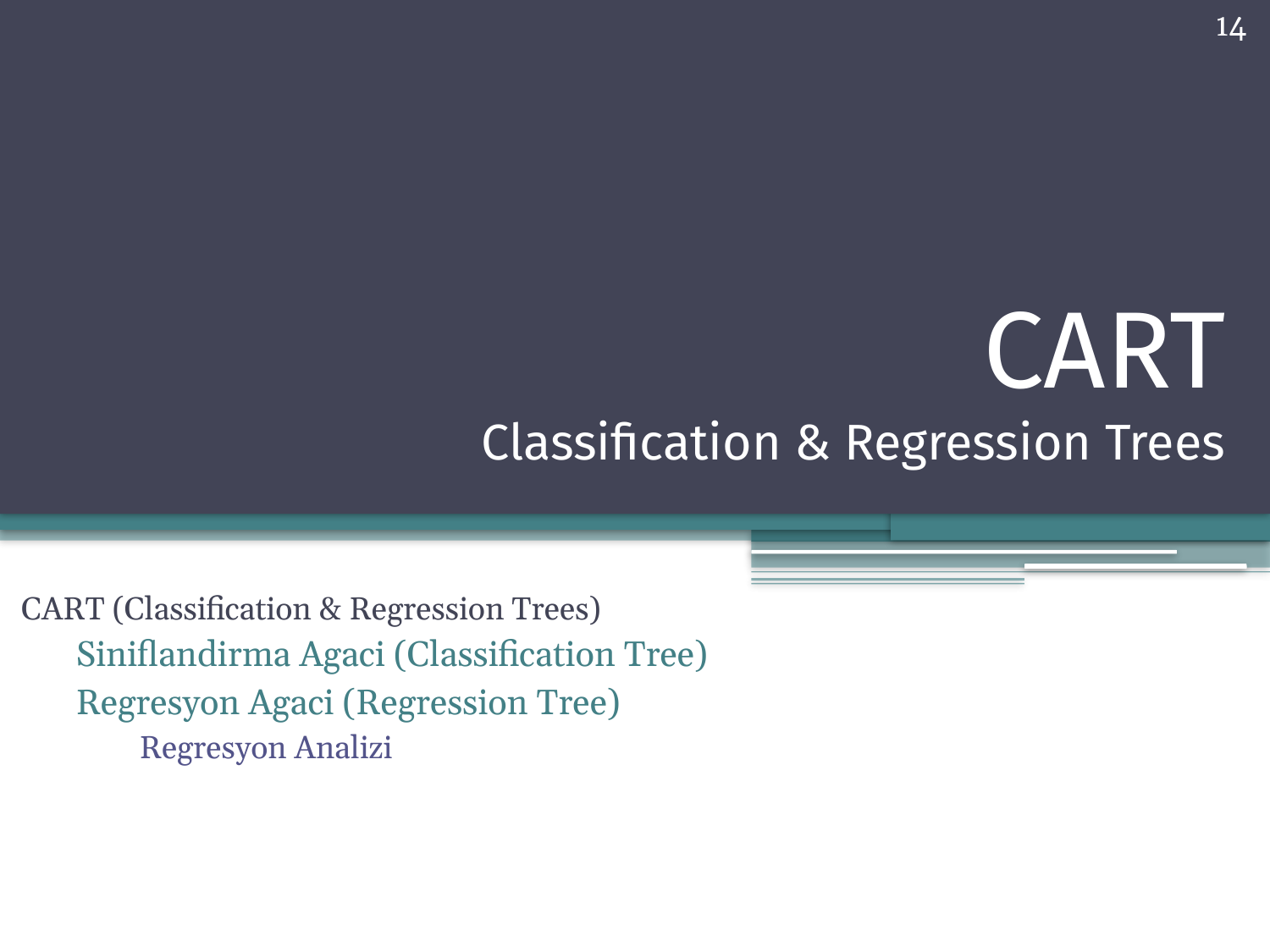

14
# CART Classification & Regression Trees
CART (Classification & Regression Trees)
Siniflandirma Agaci (Classification Tree)
Regresyon Agaci (Regression Tree)
Regresyon Analizi